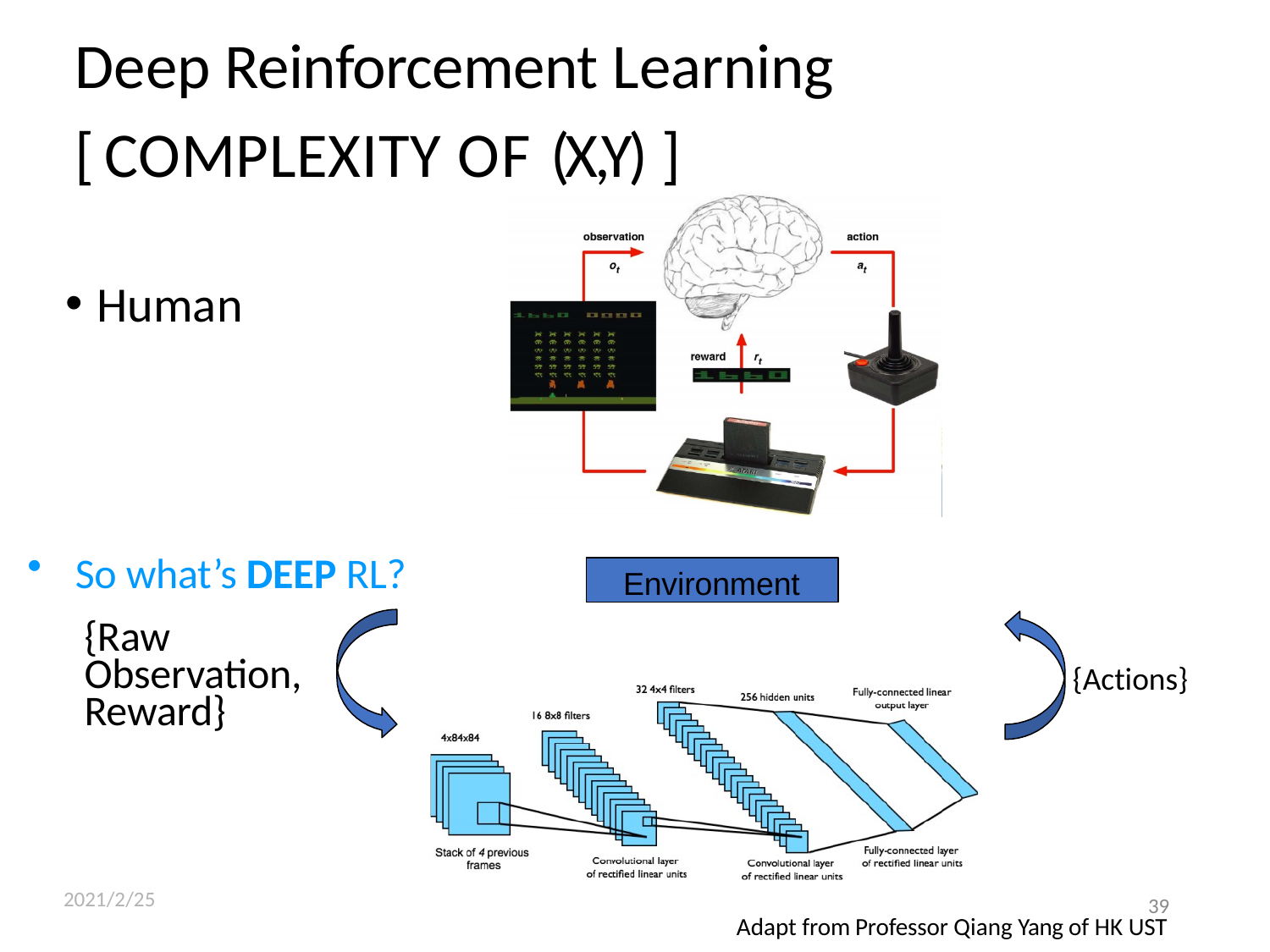

# Deep Reinforcement Learning
[ COMPLEXITY OF (X,Y) ]

Human
So what’s DEEP RL?
Environment

{Raw Observation,  Reward}
{Actions}

2021/2/25
Beilun Wang
39
Adapt from Professor Qiang Yang of HK UST